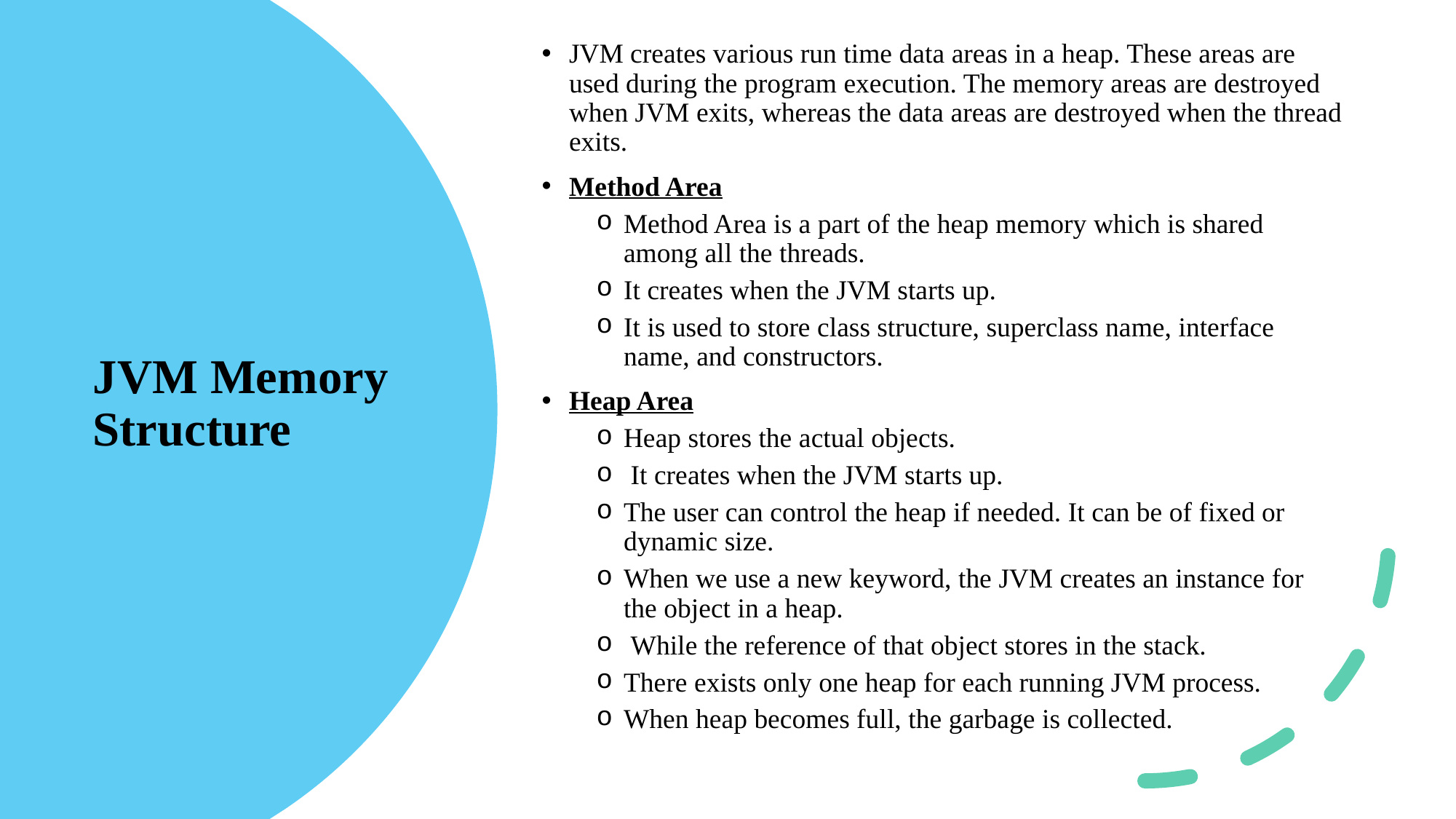

JVM creates various run time data areas in a heap. These areas are used during the program execution. The memory areas are destroyed when JVM exits, whereas the data areas are destroyed when the thread exits.
Method Area
Method Area is a part of the heap memory which is shared among all the threads.
It creates when the JVM starts up.
It is used to store class structure, superclass name, interface name, and constructors.
Heap Area
Heap stores the actual objects.
 It creates when the JVM starts up.
The user can control the heap if needed. It can be of fixed or dynamic size.
When we use a new keyword, the JVM creates an instance for the object in a heap.
 While the reference of that object stores in the stack.
There exists only one heap for each running JVM process.
When heap becomes full, the garbage is collected.

# JVM Memory Structure